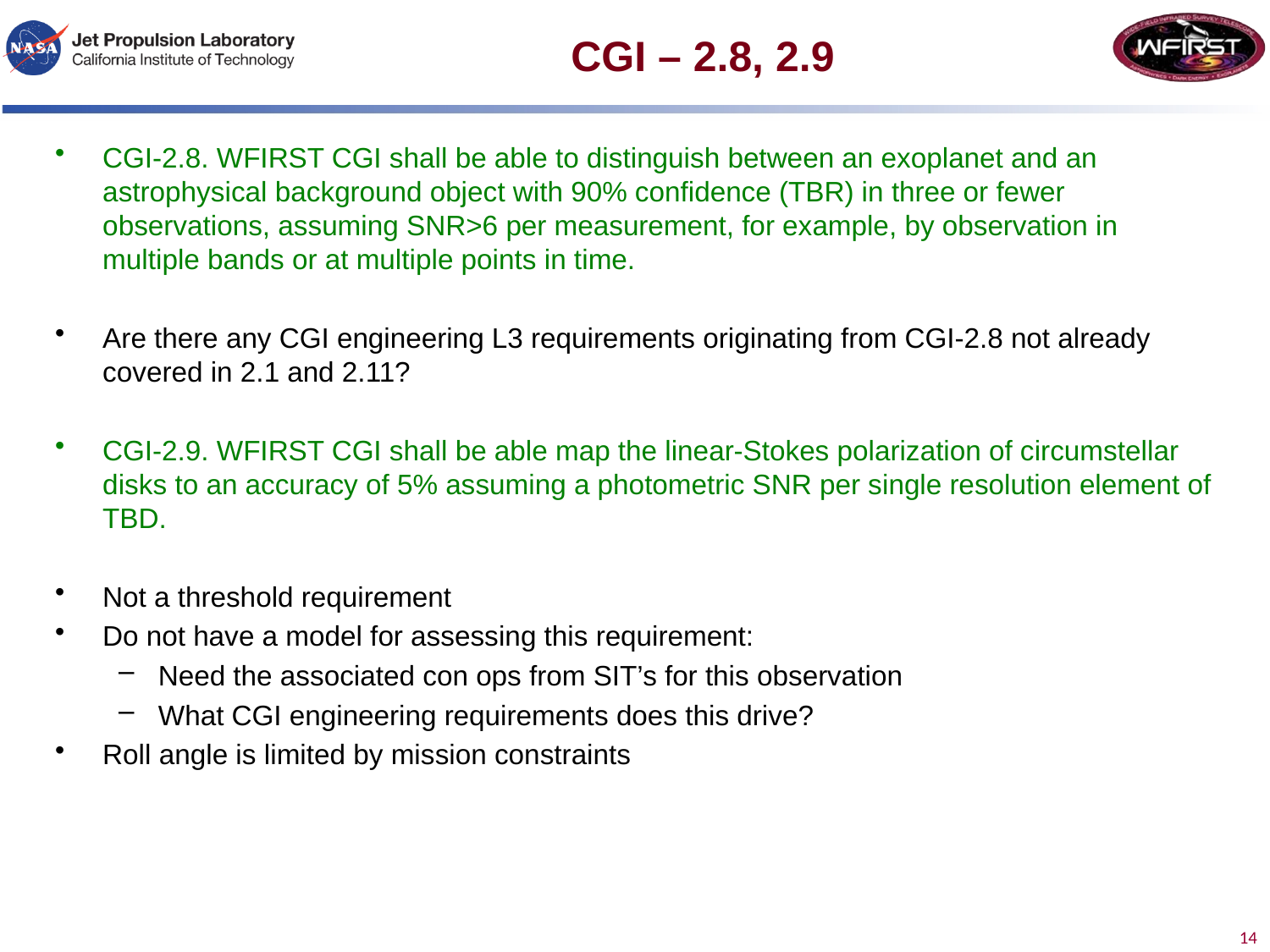

# CGI – 2.8, 2.9
CGI-2.8. WFIRST CGI shall be able to distinguish between an exoplanet and an astrophysical background object with 90% confidence (TBR) in three or fewer observations, assuming SNR>6 per measurement, for example, by observation in multiple bands or at multiple points in time.

Are there any CGI engineering L3 requirements originating from CGI-2.8 not already covered in 2.1 and 2.11?

CGI-2.9. WFIRST CGI shall be able map the linear-Stokes polarization of circumstellar disks to an accuracy of 5% assuming a photometric SNR per single resolution element of TBD.

Not a threshold requirement
Do not have a model for assessing this requirement:
Need the associated con ops from SIT’s for this observation
What CGI engineering requirements does this drive?
Roll angle is limited by mission constraints
  14